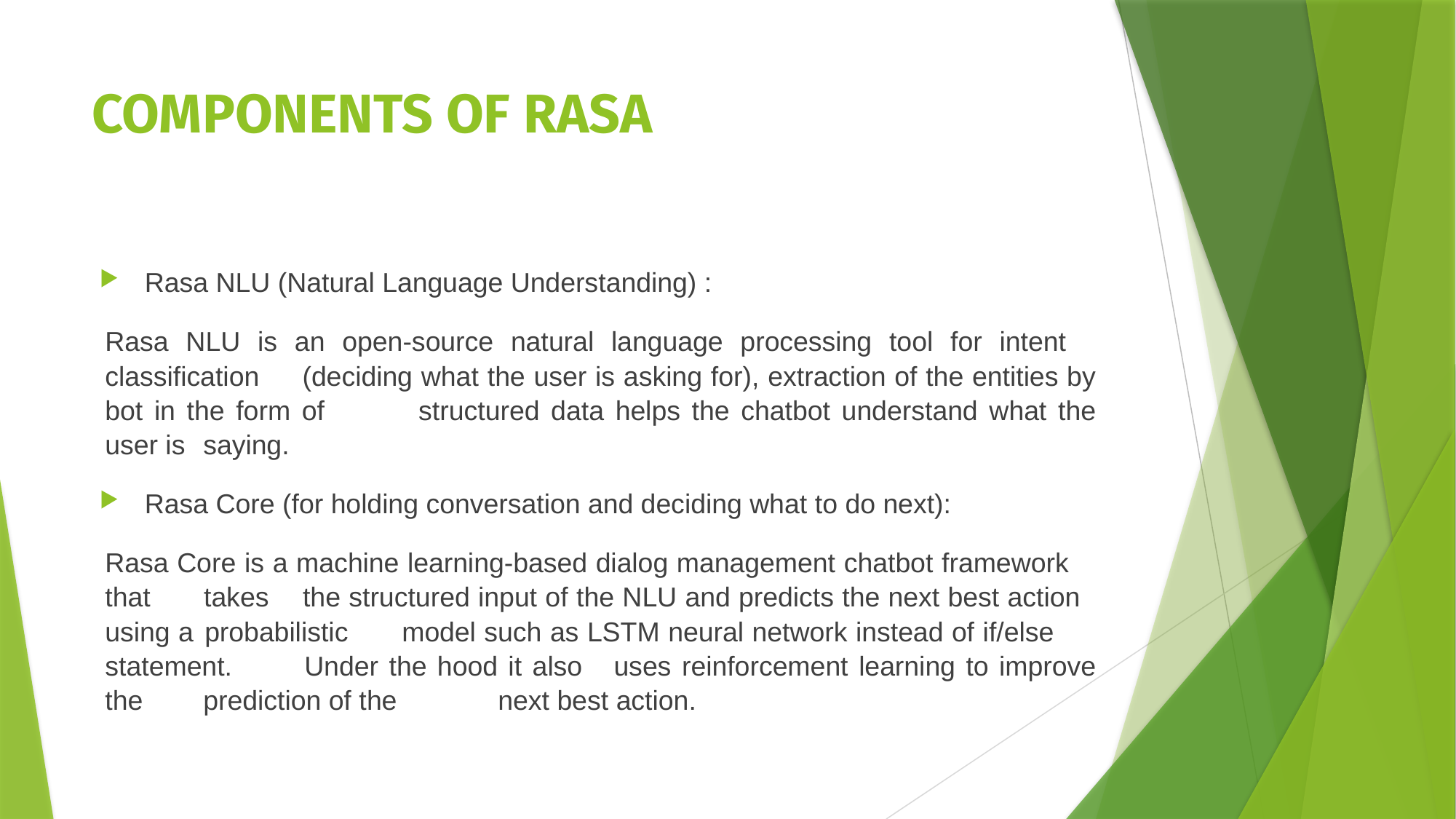

# COMPONENTS OF RASA
Rasa NLU (Natural Language Understanding) :
	Rasa NLU is an open-source natural language processing tool for intent 	classification 	(deciding what the user is asking for), extraction of the entities by 	bot in the form of 	structured data helps the chatbot understand what the user is 	saying.
Rasa Core (for holding conversation and deciding what to do next):
	Rasa Core is a machine learning-based dialog management chatbot framework 	that 	takes 	the structured input of the NLU and predicts the next best action 	using a 	probabilistic 	model such as LSTM neural network instead of if/else 	statement. 	Under the hood it also 	uses reinforcement learning to improve the 	prediction of the 	next best action.